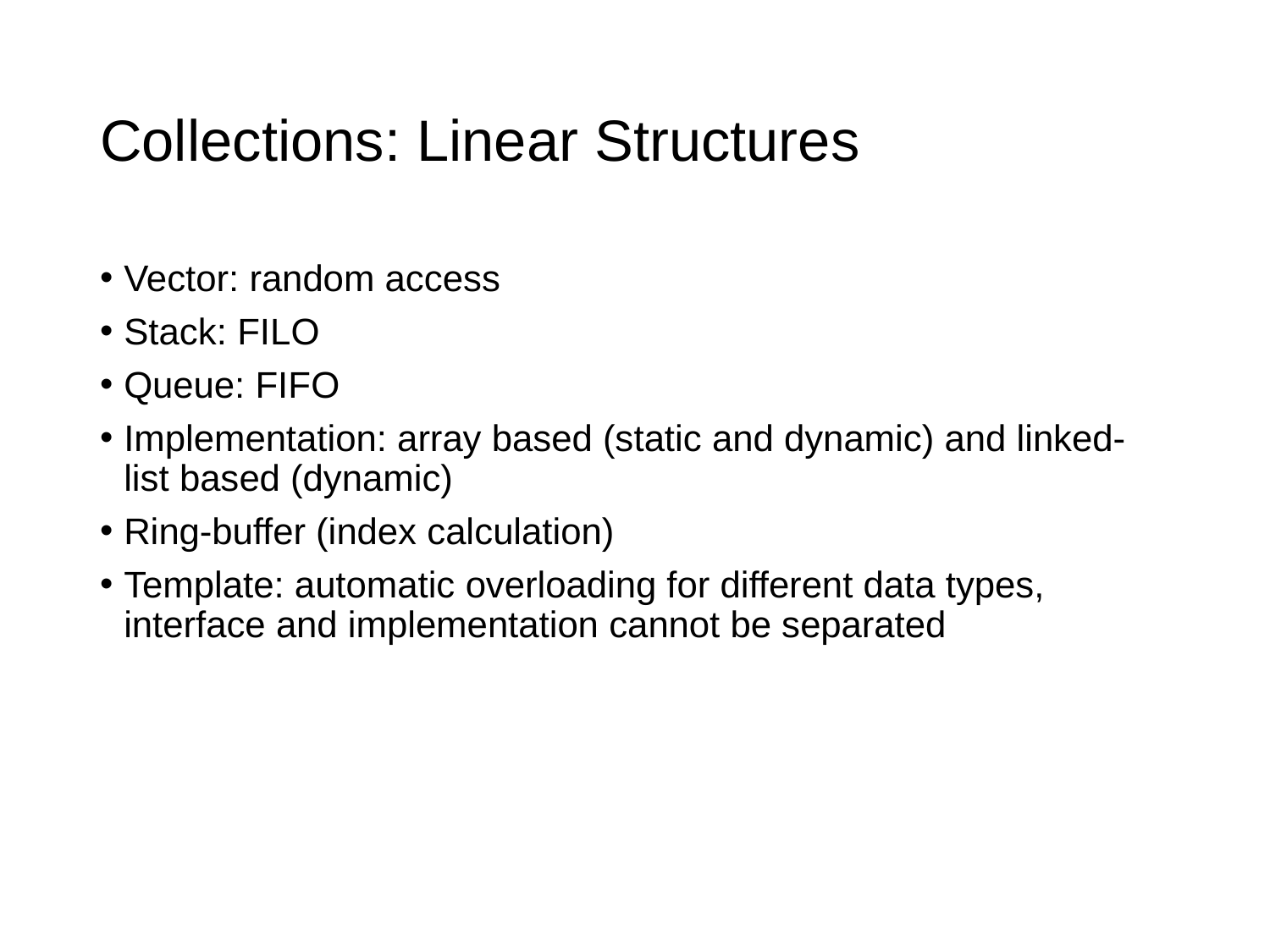

# Collections: Linear Structures
Vector: random access
Stack: FILO
Queue: FIFO
Implementation: array based (static and dynamic) and linked-list based (dynamic)
Ring-buffer (index calculation)
Template: automatic overloading for different data types, interface and implementation cannot be separated